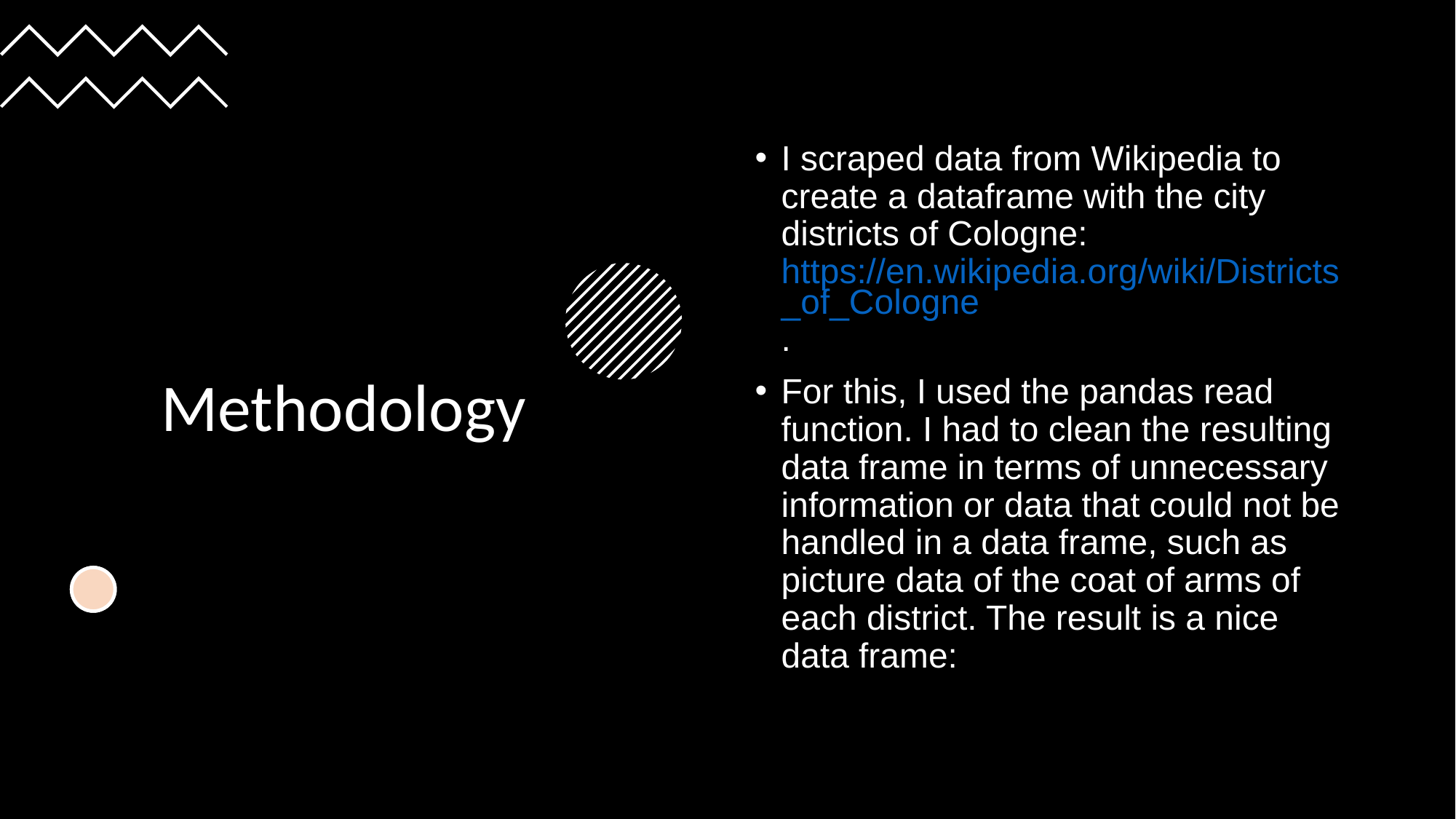

# Methodology
I scraped data from Wikipedia to create a dataframe with the city districts of Cologne: https://en.wikipedia.org/wiki/Districts_of_Cologne.
For this, I used the pandas read function. I had to clean the resulting data frame in terms of unnecessary information or data that could not be handled in a data frame, such as picture data of the coat of arms of each district. The result is a nice data frame: